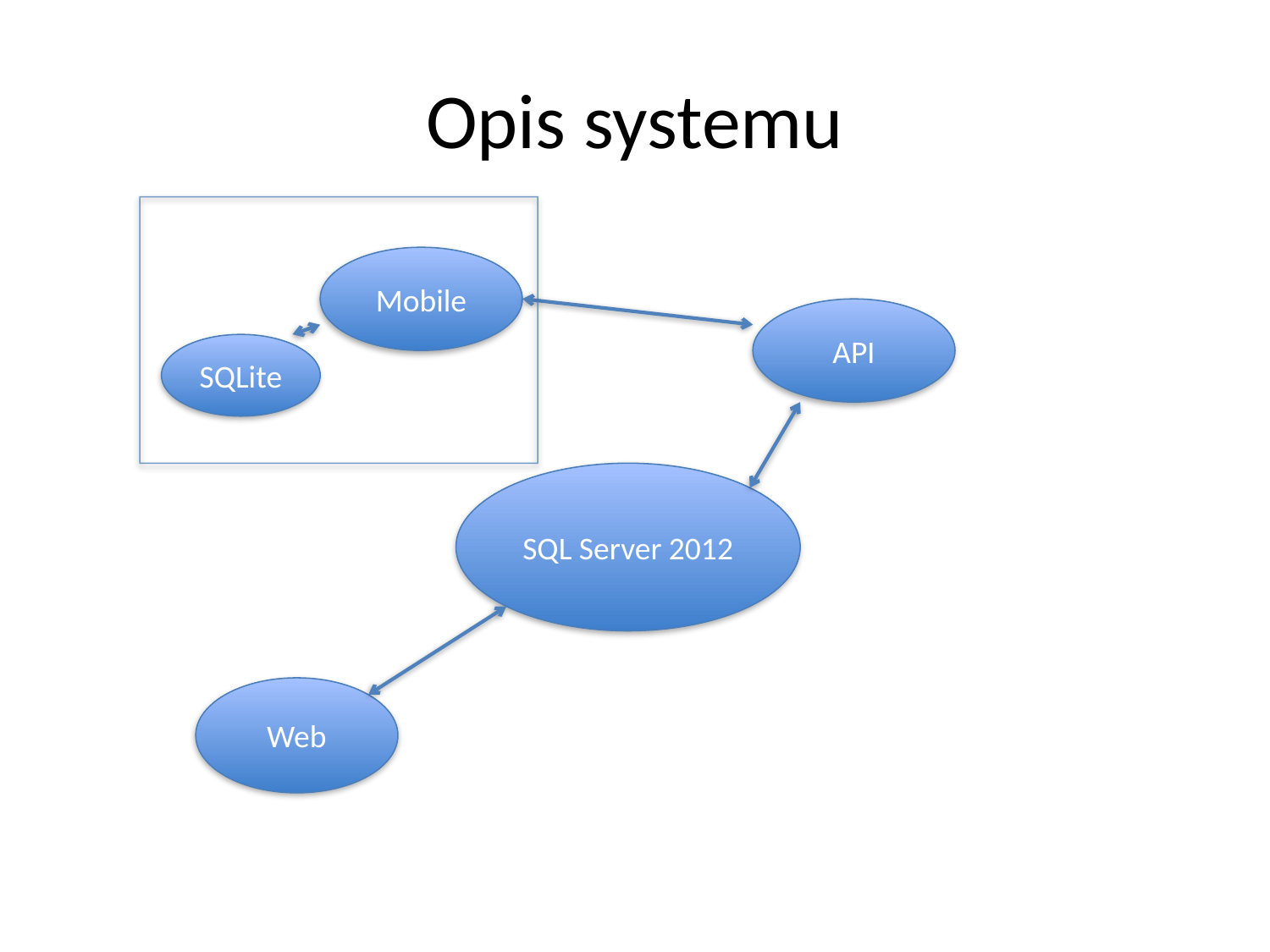

# Opis systemu

Mobile
API
SQLite
SQL Server 2012
Web